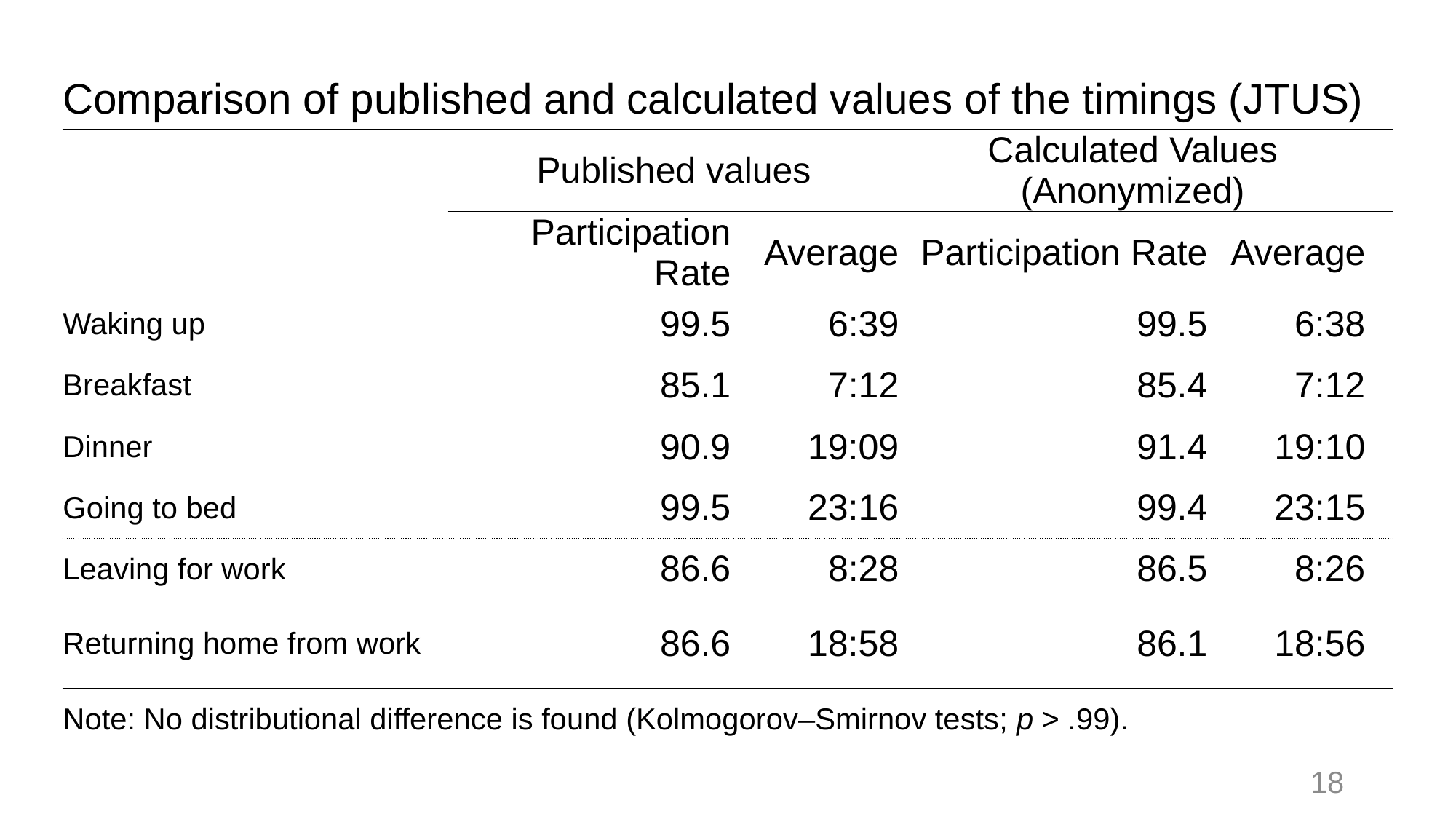

#
| Comparison of published and calculated values of the timings (JTUS) |  |  |  |  |  |
| --- | --- | --- | --- | --- | --- |
|  | Published values |  | Calculated Values (Anonymized) |  |  |
|  | Participation Rate | Average | Participation Rate | Average |  |
| Waking up | 99.5 | 6:39 | 99.5 | 6:38 |  |
| Breakfast | 85.1 | 7:12 | 85.4 | 7:12 |  |
| Dinner | 90.9 | 19:09 | 91.4 | 19:10 |  |
| Going to bed | 99.5 | 23:16 | 99.4 | 23:15 |  |
| Leaving for work | 86.6 | 8:28 | 86.5 | 8:26 |  |
| Returning home from work | 86.6 | 18:58 | 86.1 | 18:56 |  |
| Note: No distributional difference is found (Kolmogorov–Smirnov tests; p > .99). |  |  |  |  |  |
18